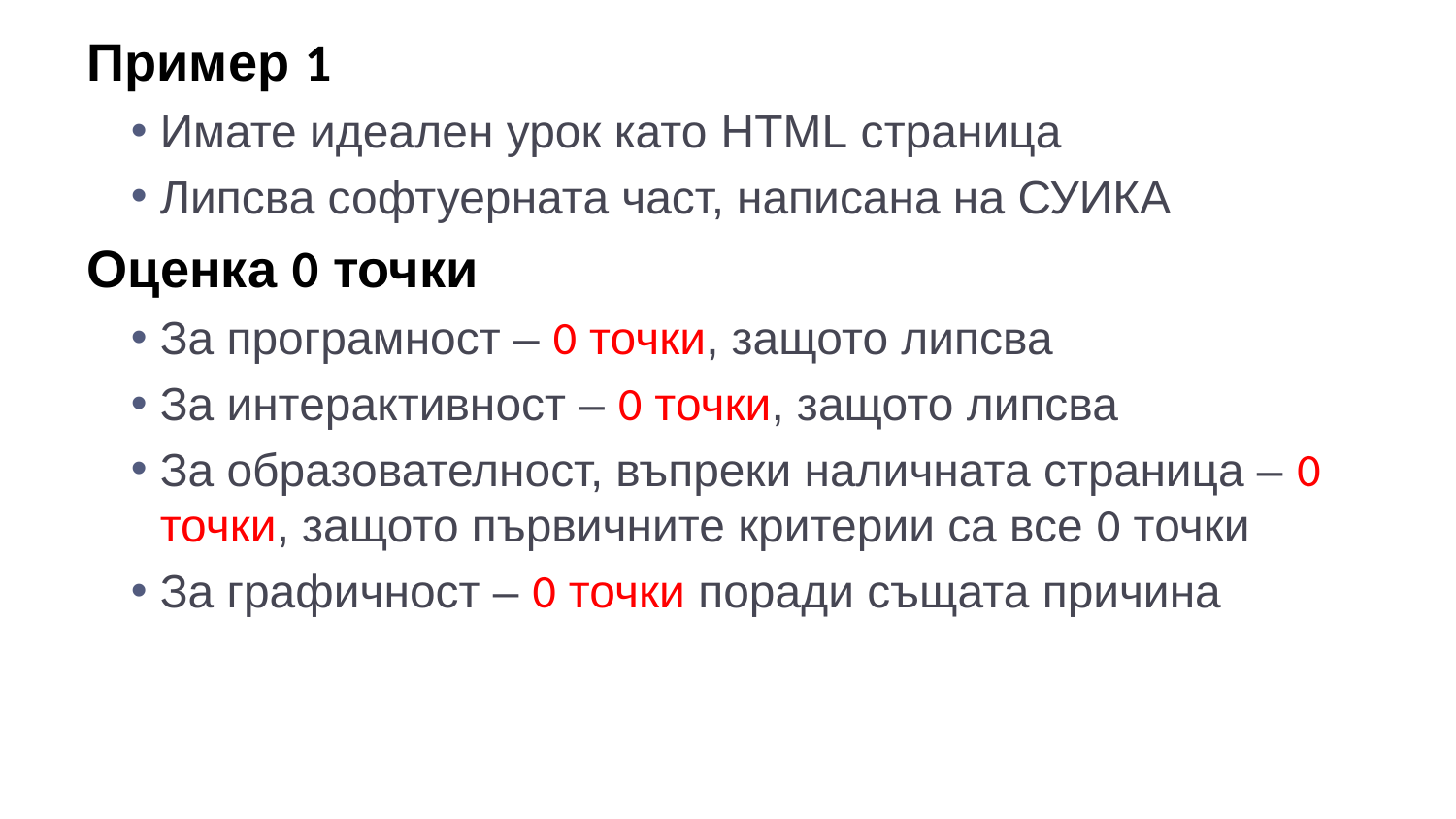

Пример 1
Имате идеален урок като HTML страница
Липсва софтуерната част, написана на СУИКА
Оценка 0 точки
За програмност – 0 точки, защото липсва
За интерактивност – 0 точки, защото липсва
За образователност, въпреки наличната страница – 0 точки, защото първичните критерии са все 0 точки
За графичност – 0 точки поради същата причина